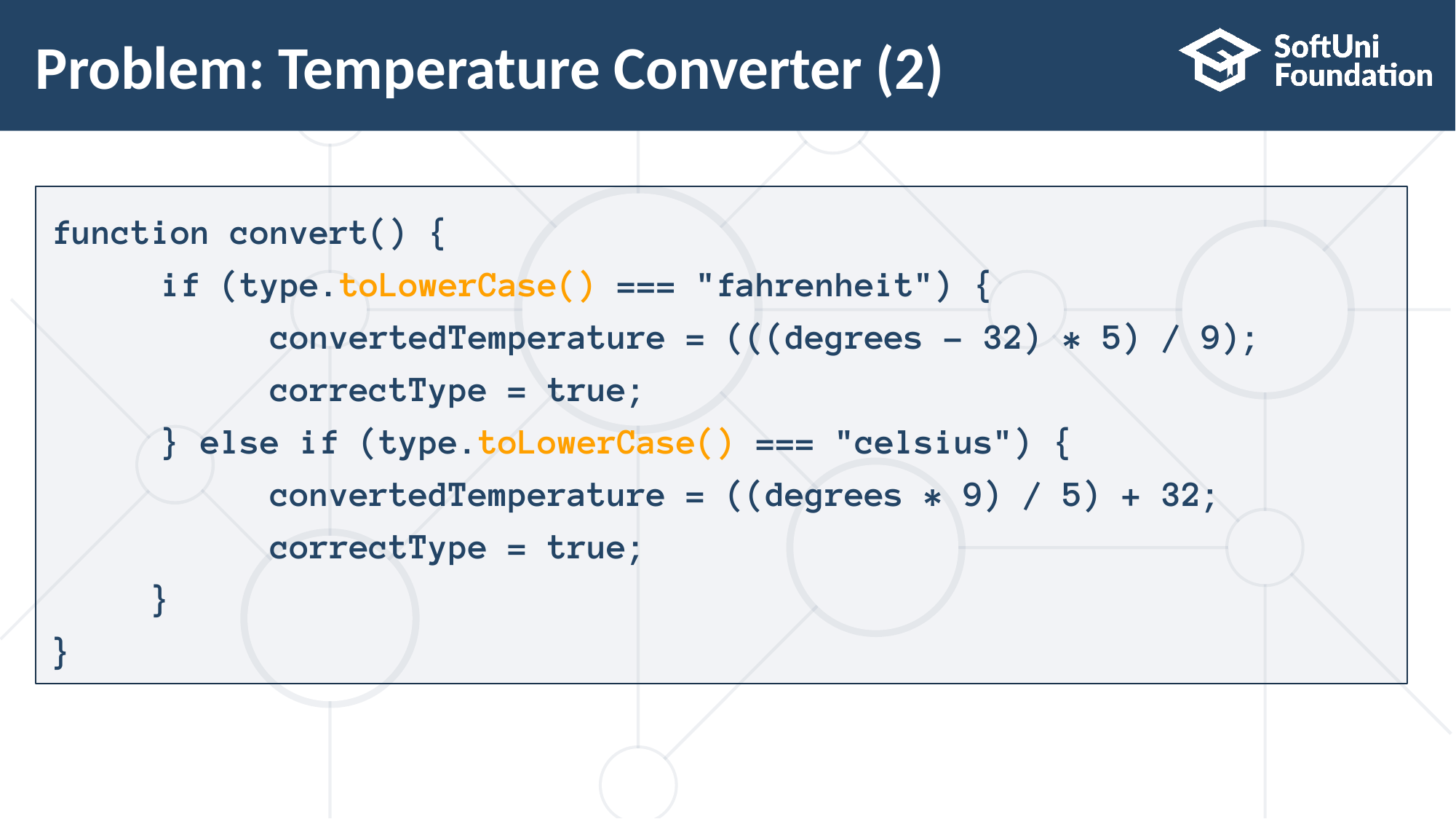

# Problem: Temperature Converter (2)
function convert() {
	if (type.toLowerCase() === "fahrenheit") {
      	convertedTemperature = (((degrees - 32) * 5) / 9);
           correctType = true;
	} else if (type.toLowerCase() === "celsius") {
           convertedTemperature = ((degrees * 9) / 5) + 32;
           correctType = true;
     }
}